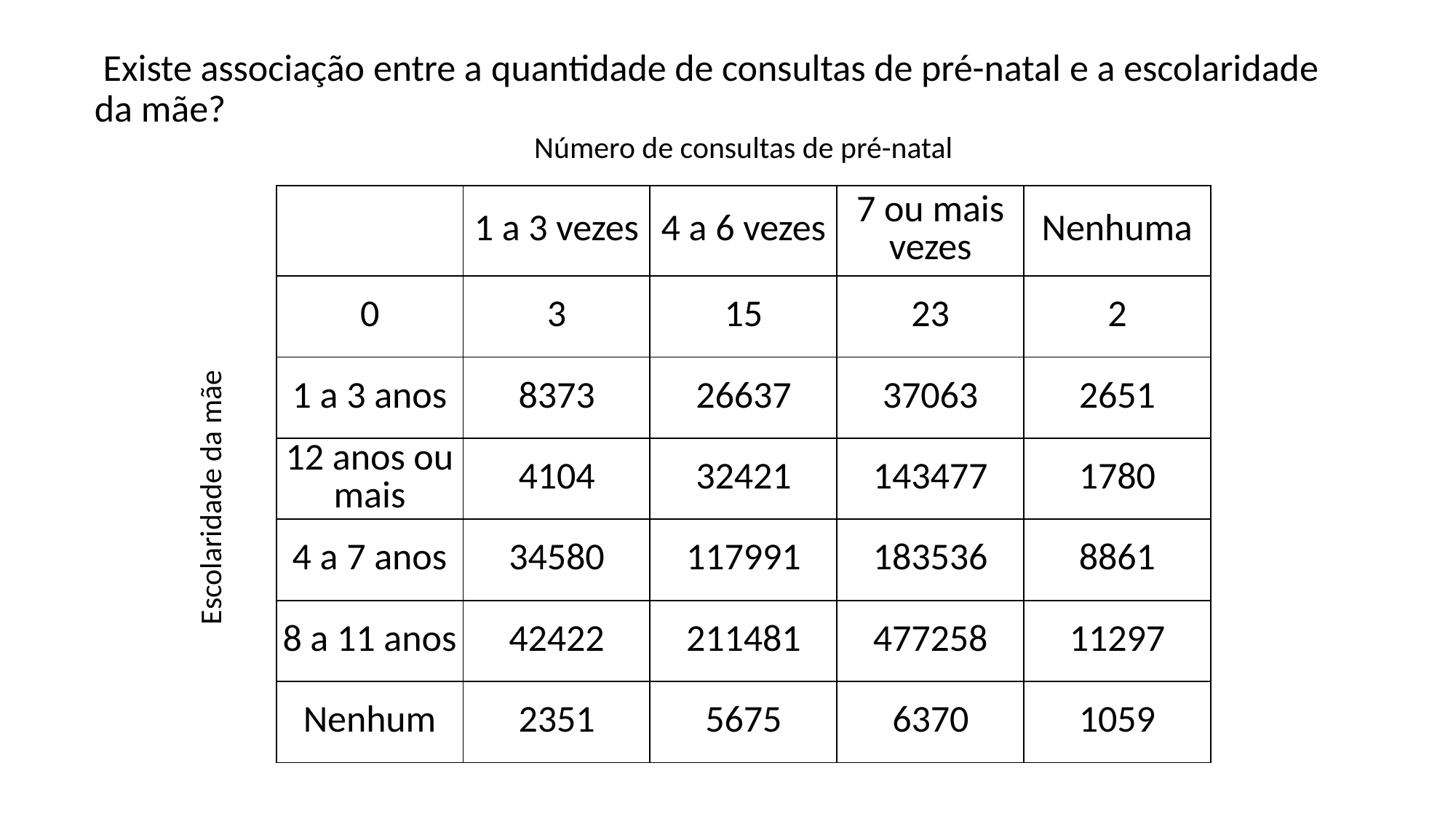

# Existe associação entre a quantidade de consultas de pré-natal e a escolaridade da mãe?
Número de consultas de pré-natal
|  | 1 a 3 vezes | 4 a 6 vezes | 7 ou mais vezes | Nenhuma |
| --- | --- | --- | --- | --- |
| 0 | 3 | 15 | 23 | 2 |
| 1 a 3 anos | 8373 | 26637 | 37063 | 2651 |
| 12 anos ou mais | 4104 | 32421 | 143477 | 1780 |
| 4 a 7 anos | 34580 | 117991 | 183536 | 8861 |
| 8 a 11 anos | 42422 | 211481 | 477258 | 11297 |
| Nenhum | 2351 | 5675 | 6370 | 1059 |
Escolaridade da mãe